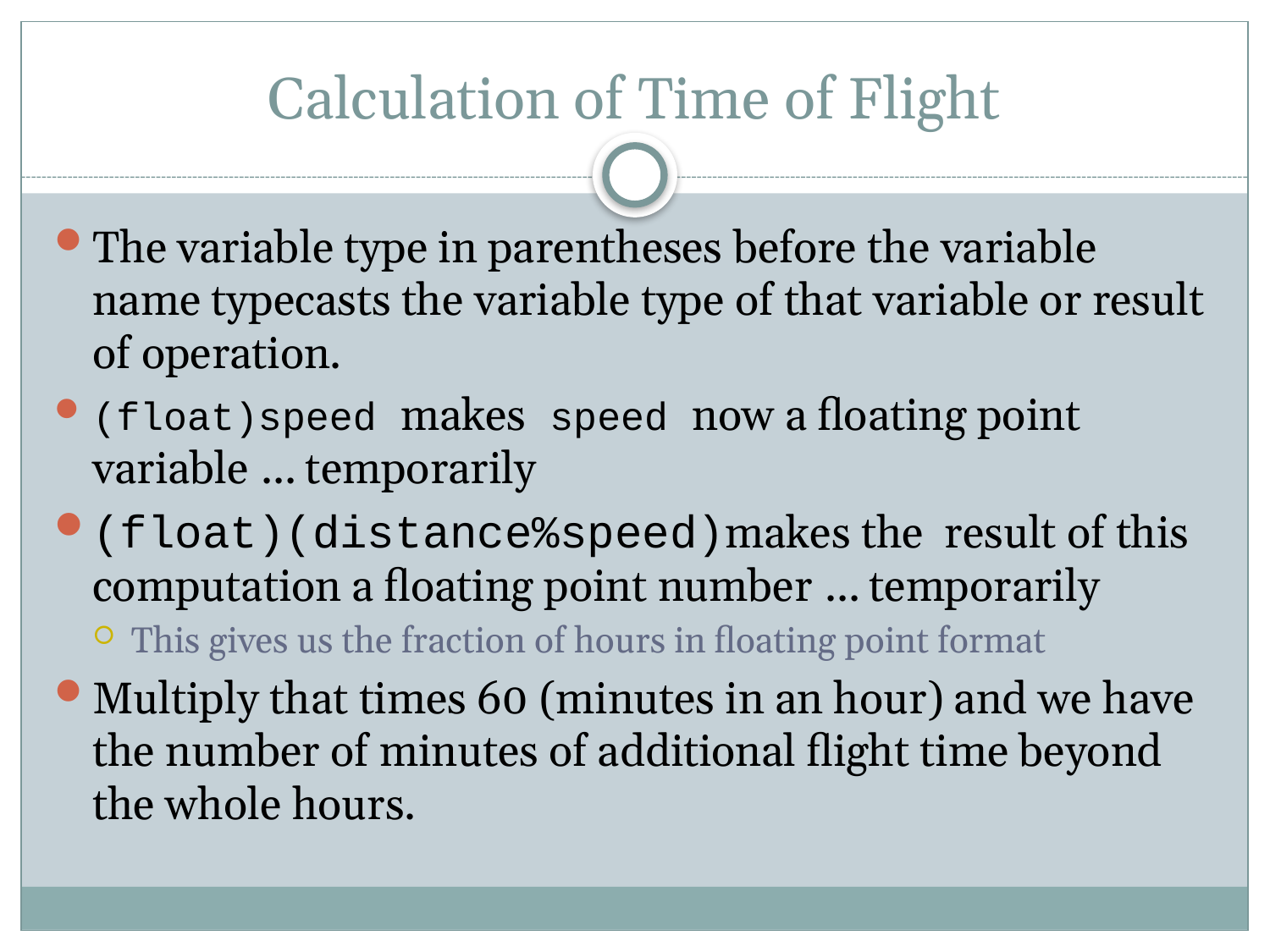

# Calculation of Time of Flight
The variable type in parentheses before the variable name typecasts the variable type of that variable or result of operation.
(float)speed makes speed now a floating point variable … temporarily
(float)(distance%speed)makes the  result of this computation a floating point number … temporarily
This gives us the fraction of hours in floating point format
Multiply that times 60 (minutes in an hour) and we have the number of minutes of additional flight time beyond the whole hours.